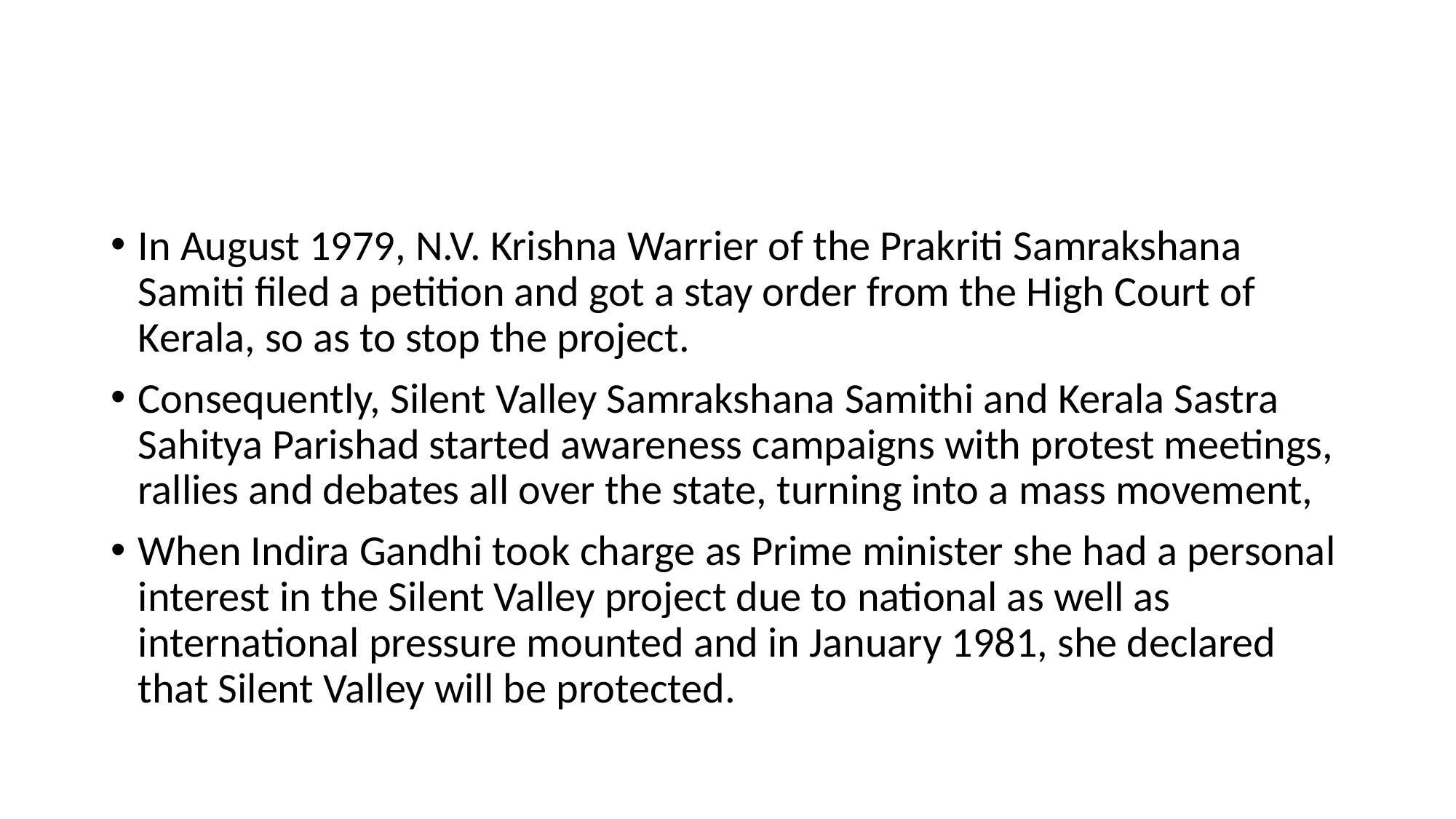

#
In August 1979, N.V. Krishna Warrier of the Prakriti Samrakshana Samiti filed a petition and got a stay order from the High Court of Kerala, so as to stop the project.
Consequently, Silent Valley Samrakshana Samithi and Kerala Sastra Sahitya Parishad started awareness campaigns with protest meetings, rallies and debates all over the state, turning into a mass movement,
When Indira Gandhi took charge as Prime minister she had a personal interest in the Silent Valley project due to national as well as international pressure mounted and in January 1981, she declared that Silent Valley will be protected.